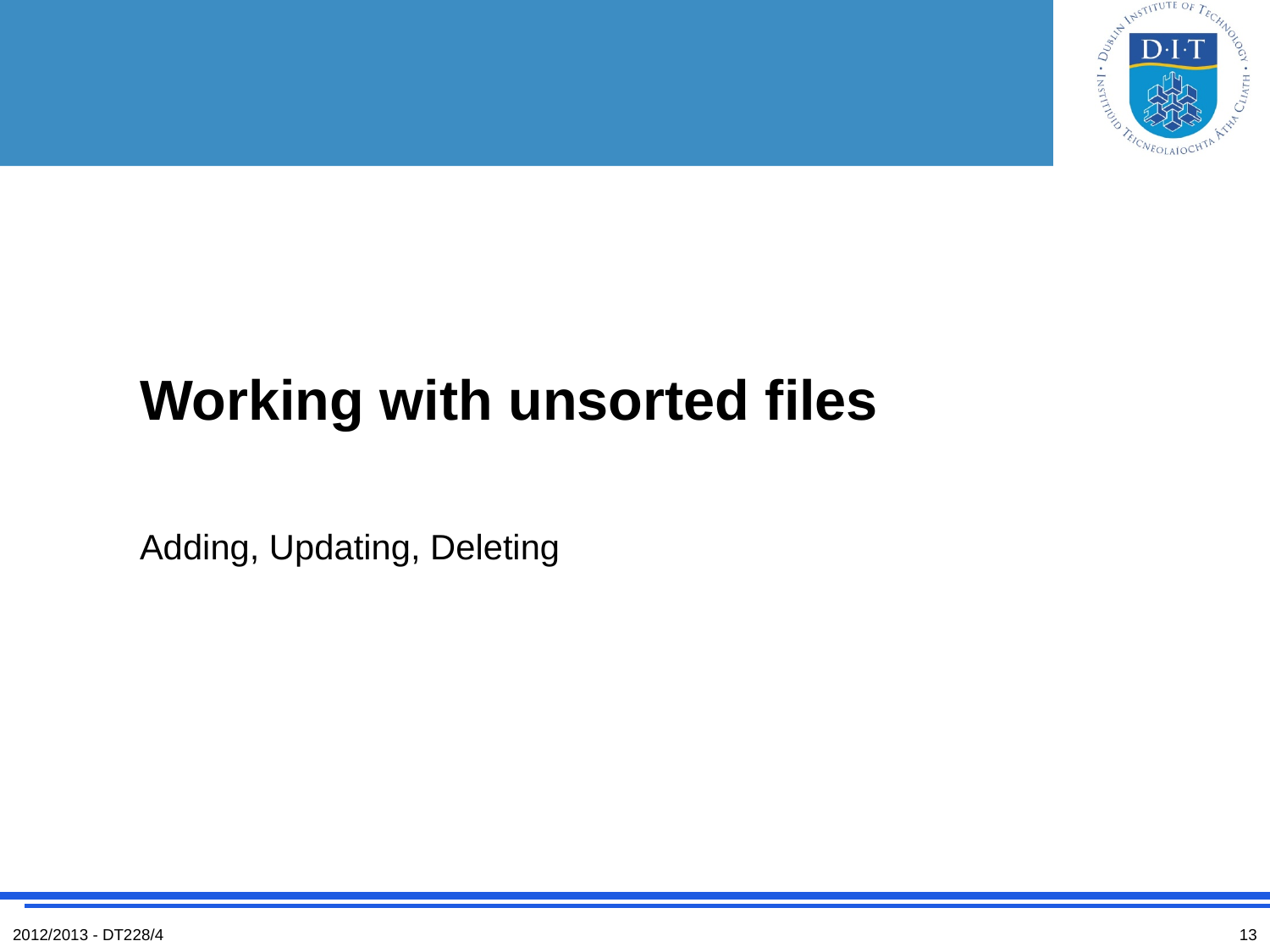

# Working with unsorted files
Adding, Updating, Deleting
2012/2013 - DT228/4

13